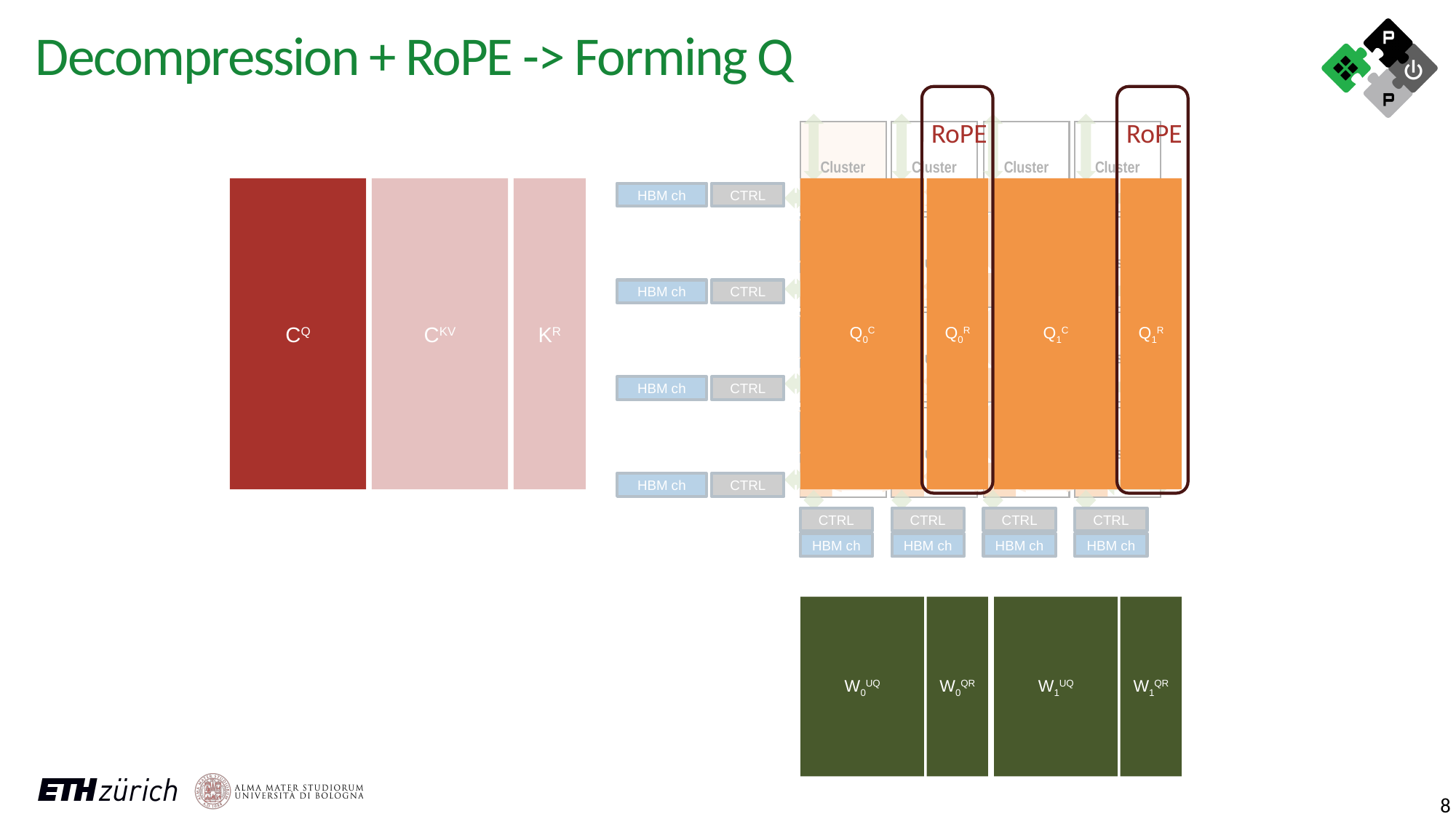

Decompression + RoPE -> Forming Q

RoPE
RoPE

Cluster
Cluster
Cluster
Cluster
Cluster
Cluster
Cluster
Cluster
Cluster
Cluster
Cluster
Cluster
Cluster
Cluster
Cluster
Cluster
R
R
R
R

R
R
R
R

R
R
R
R

R
R
R
R

HBM ch
CTRL
CTRL
CTRL
CTRL
HBM ch
HBM ch
HBM ch
CTRL
CTRL
CTRL
CTRL
HBM ch
HBM ch
HBM ch
HBM ch
Q0C
Q0R
Q1C
Q1R
CQ
CKV
KR
W0UQ
W0QR
W1UQ
W1QR
8